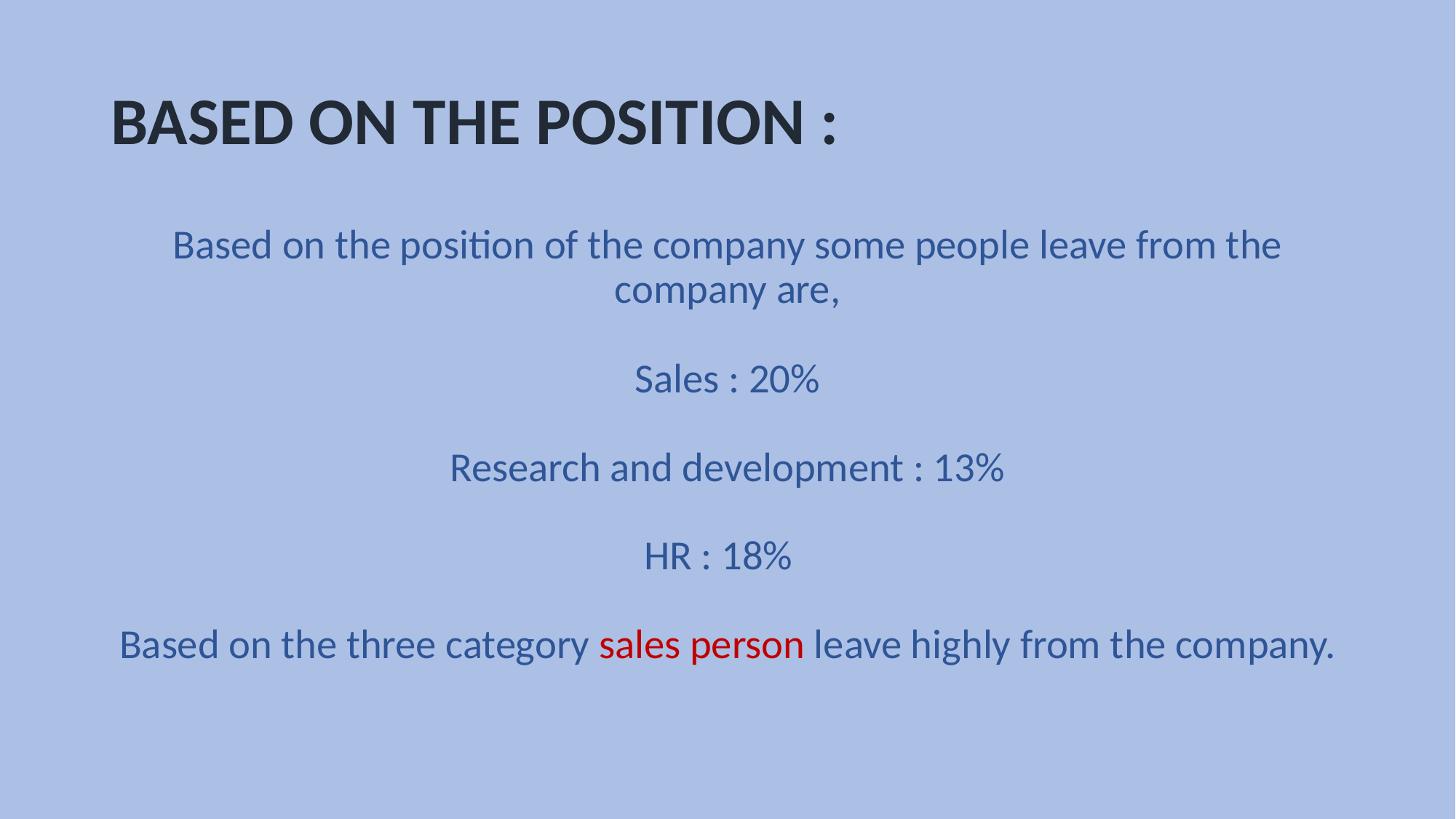

# BASED ON THE POSITION :
Based on the position of the company some people leave from the company are,
Sales : 20%
Research and development : 13%
HR : 18%
Based on the three category sales person leave highly from the company.